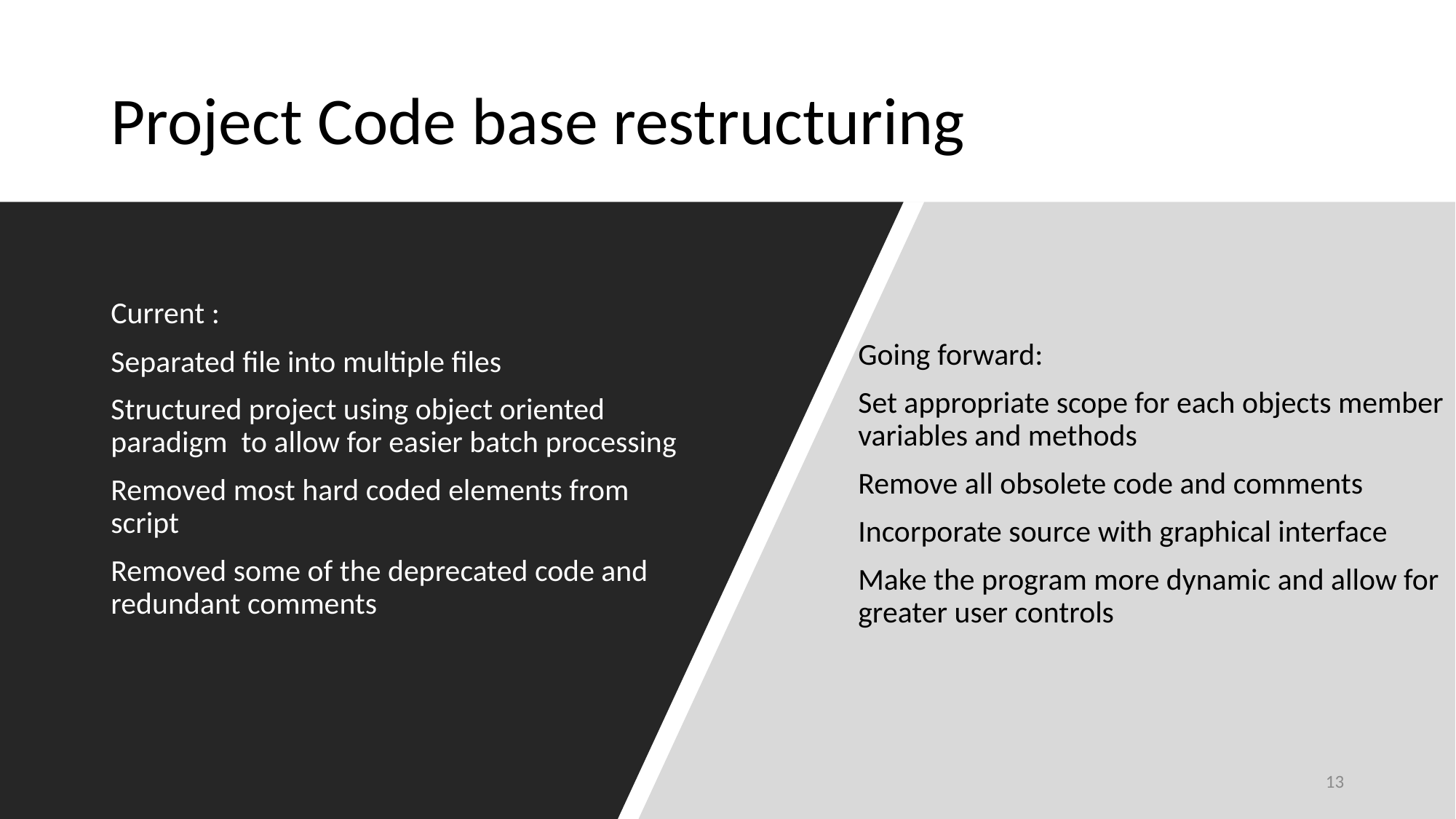

# Project Code base restructuring

Current :
Separated file into multiple files
Structured project using object oriented paradigm  to allow for easier batch processing
Removed most hard coded elements from script
Removed some of the deprecated code and redundant comments

Going forward:
Set appropriate scope for each objects member variables and methods
Remove all obsolete code and comments
Incorporate source with graphical interface
Make the program more dynamic and allow for greater user controls
13